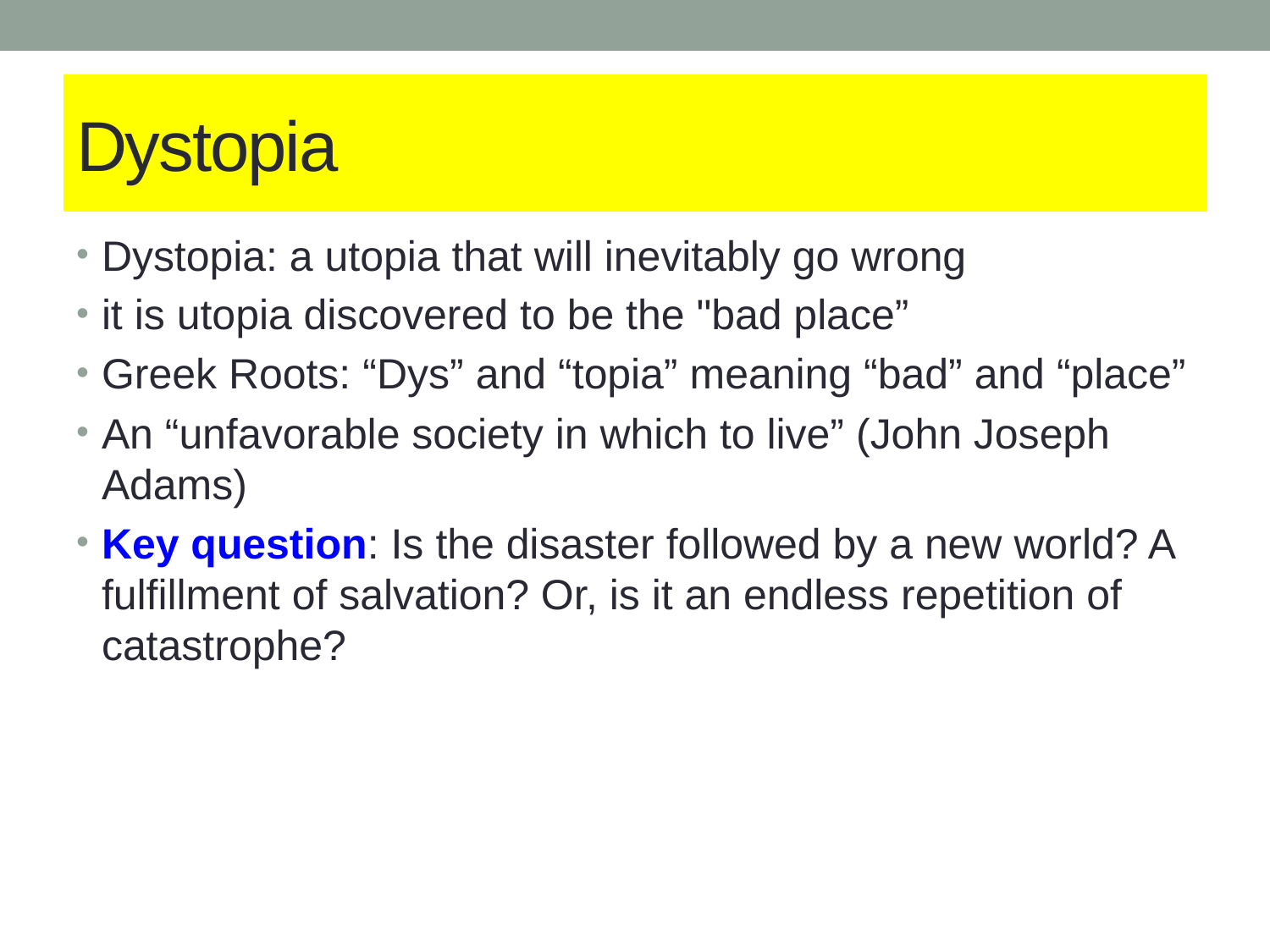

# Dystopia
Dystopia: a utopia that will inevitably go wrong
it is utopia discovered to be the "bad place”
Greek Roots: “Dys” and “topia” meaning “bad” and “place”
An “unfavorable society in which to live” (John Joseph Adams)
Key question: Is the disaster followed by a new world? A fulfillment of salvation? Or, is it an endless repetition of catastrophe?